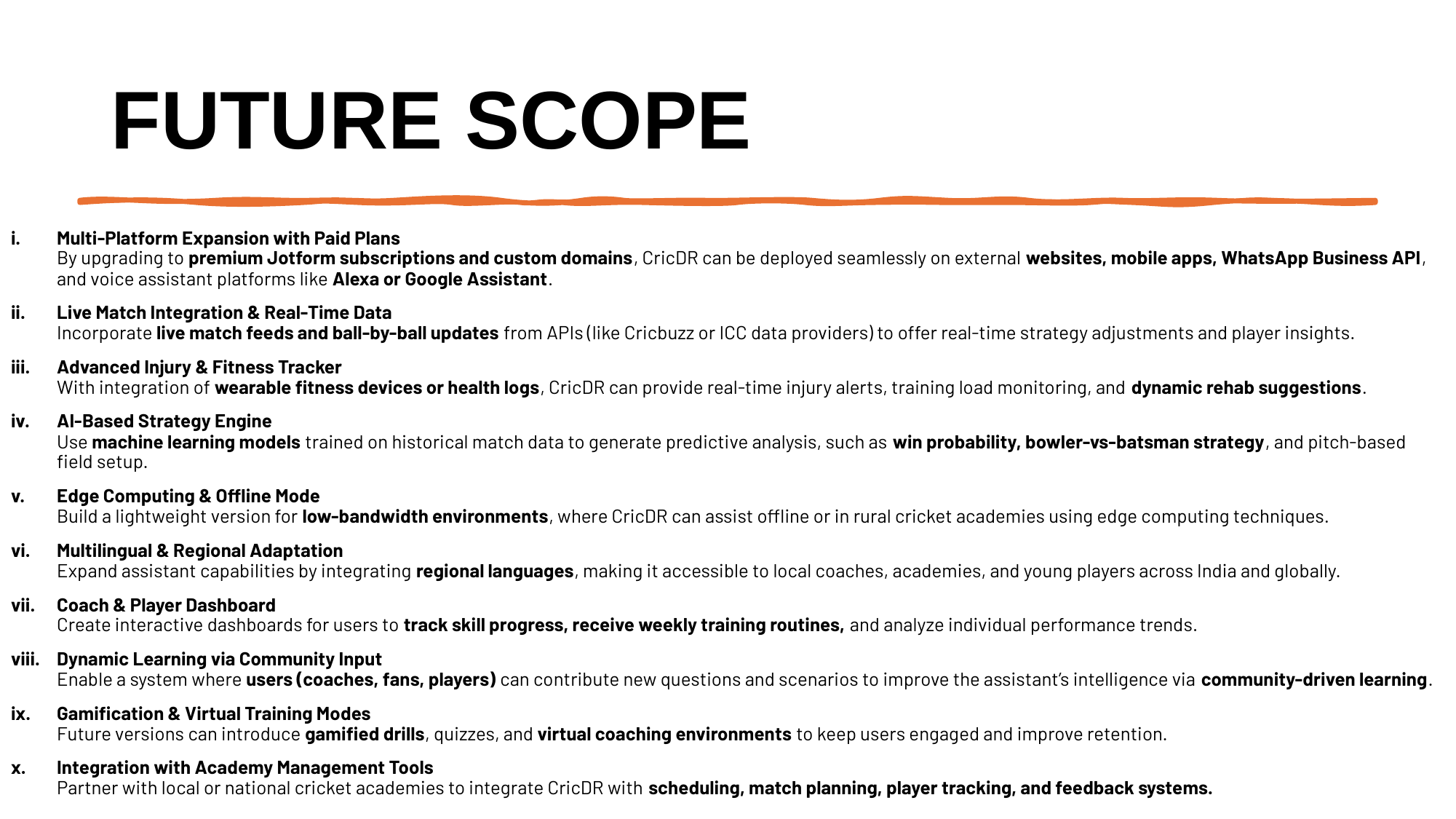

# Future scope

Multi-Platform Expansion with Paid Plans
By upgrading to premium Jotform subscriptions and custom domains, CricDR can be deployed seamlessly on external websites, mobile apps, WhatsApp Business API, and voice assistant platforms like Alexa or Google Assistant.
Live Match Integration & Real-Time Data
Incorporate live match feeds and ball-by-ball updates from APIs (like Cricbuzz or ICC data providers) to offer real-time strategy adjustments and player insights.
Advanced Injury & Fitness Tracker
With integration of wearable fitness devices or health logs, CricDR can provide real-time injury alerts, training load monitoring, and dynamic rehab suggestions.
AI-Based Strategy Engine
Use machine learning models trained on historical match data to generate predictive analysis, such as win probability, bowler-vs-batsman strategy, and pitch-based field setup.
Edge Computing & Offline Mode
Build a lightweight version for low-bandwidth environments, where CricDR can assist offline or in rural cricket academies using edge computing techniques.
Multilingual & Regional Adaptation
Expand assistant capabilities by integrating regional languages, making it accessible to local coaches, academies, and young players across India and globally.
Coach & Player Dashboard
Create interactive dashboards for users to track skill progress, receive weekly training routines, and analyze individual performance trends.
Dynamic Learning via Community Input
Enable a system where users (coaches, fans, players) can contribute new questions and scenarios to improve the assistant’s intelligence via community-driven learning.
Gamification & Virtual Training Modes
Future versions can introduce gamified drills, quizzes, and virtual coaching environments to keep users engaged and improve retention.
Integration with Academy Management Tools
Partner with local or national cricket academies to integrate CricDR with scheduling, match planning, player tracking, and feedback systems.